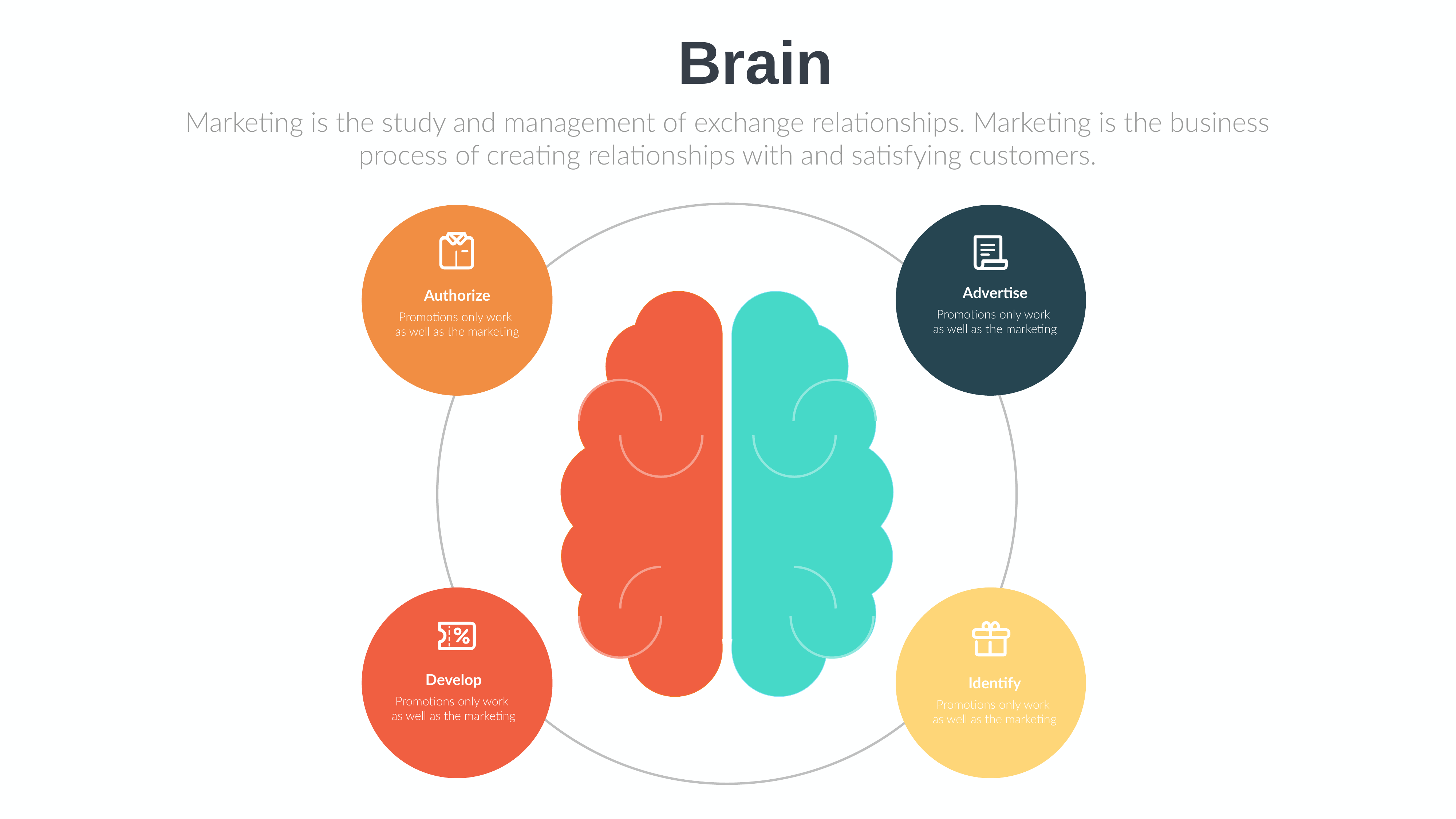

Brain
Marketing is the study and management of exchange relationships. Marketing is the business process of creating relationships with and satisfying customers.

Advertise
Promotions only work
as well as the marketing
Authorize
Promotions only work
as well as the marketing

Develop
Promotions only work
as well as the marketing
Identify
Promotions only work
as well as the marketing